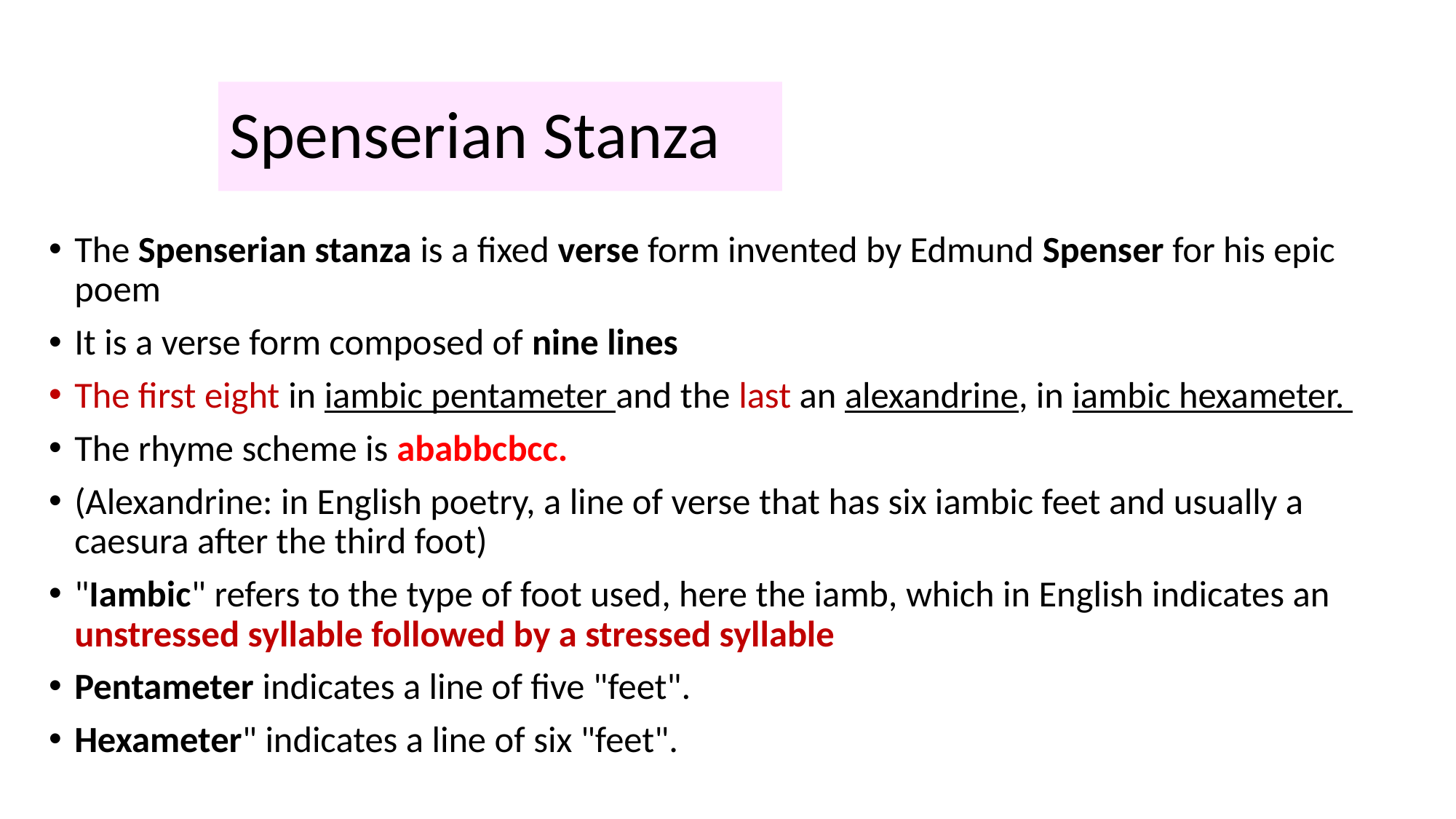

# Spenserian Stanza
The Spenserian stanza is a fixed verse form invented by Edmund Spenser for his epic poem
It is a verse form composed of nine lines
The first eight in iambic pentameter and the last an alexandrine, in iambic hexameter.
The rhyme scheme is ababbcbcc.
(Alexandrine: in English poetry, a line of verse that has six iambic feet and usually a caesura after the third foot)
"Iambic" refers to the type of foot used, here the iamb, which in English indicates an unstressed syllable followed by a stressed syllable
Pentameter indicates a line of five "feet".
Hexameter" indicates a line of six "feet".